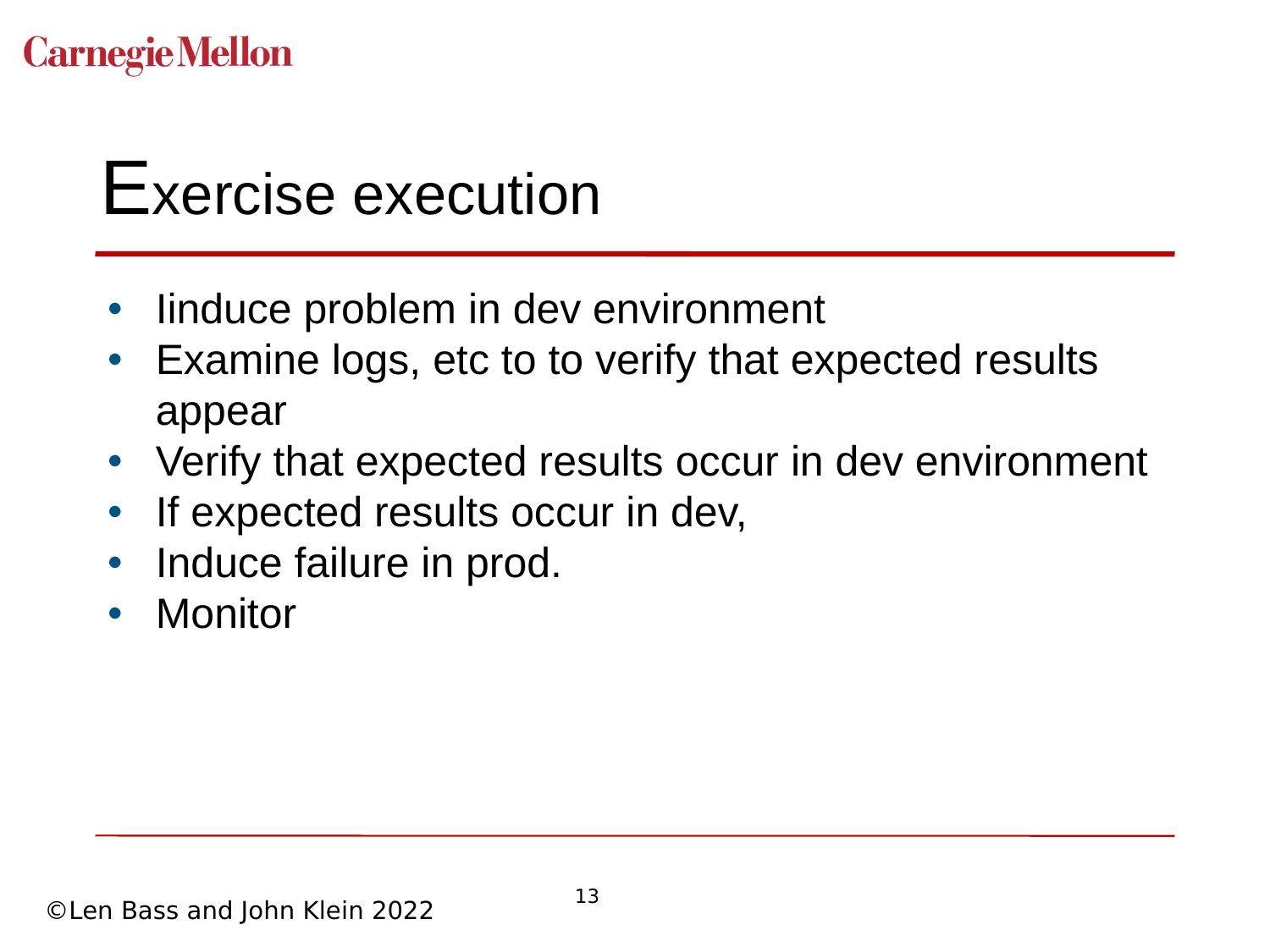

# Exercise execution
Iinduce problem in dev environment
Examine logs, etc to to verify that expected results appear
Verify that expected results occur in dev environment
If expected results occur in dev,
Induce failure in prod.
Monitor